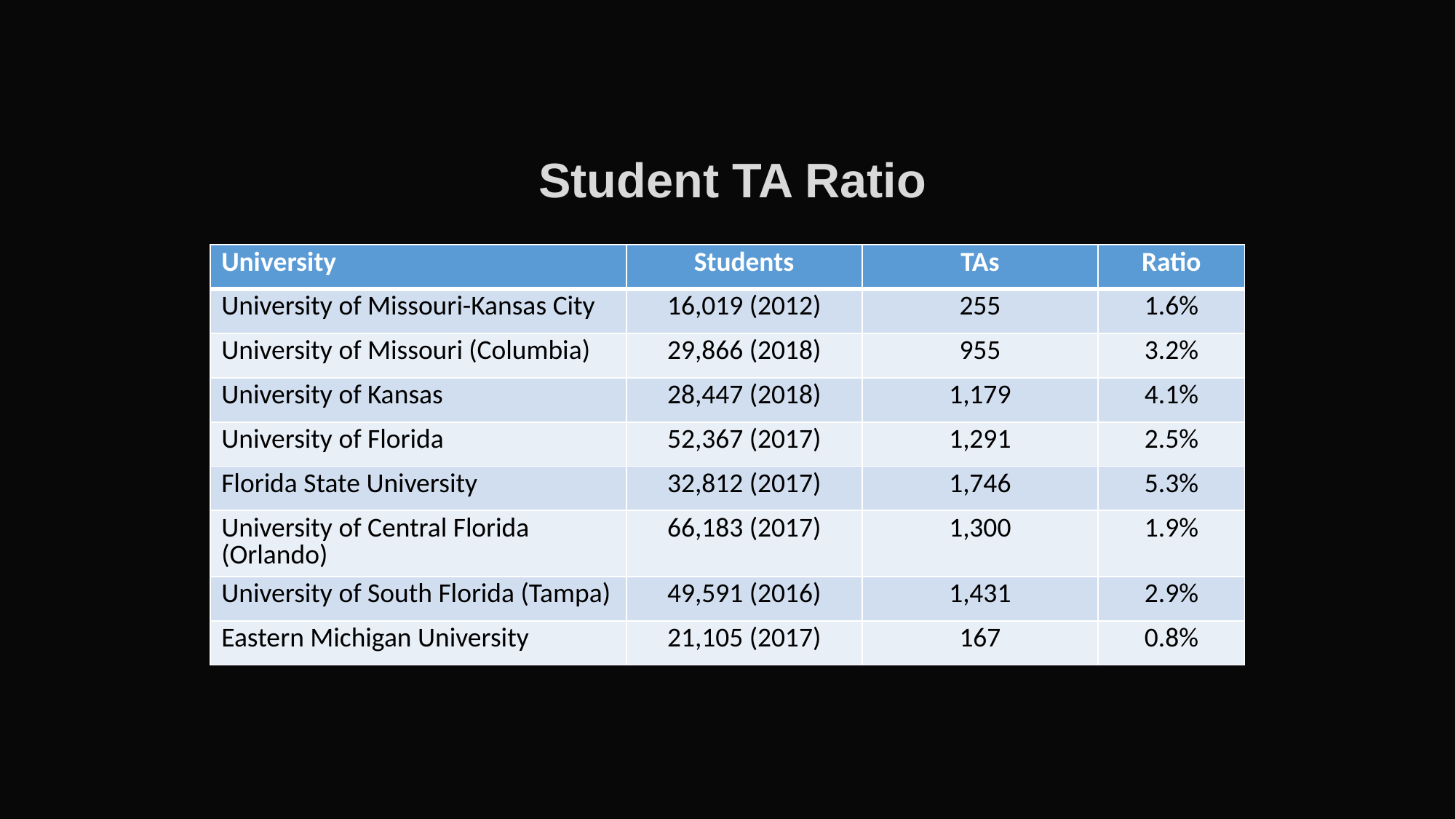

Student TA Ratio
| University | Students | TAs | Ratio |
| --- | --- | --- | --- |
| University of Missouri-Kansas City | 16,019 (2012) | 255 | 1.6% |
| University of Missouri (Columbia) | 29,866 (2018) | 955 | 3.2% |
| University of Kansas | 28,447 (2018) | 1,179 | 4.1% |
| University of Florida | 52,367 (2017) | 1,291 | 2.5% |
| Florida State University | 32,812 (2017) | 1,746 | 5.3% |
| University of Central Florida (Orlando) | 66,183 (2017) | 1,300 | 1.9% |
| University of South Florida (Tampa) | 49,591 (2016) | 1,431 | 2.9% |
| Eastern Michigan University | 21,105 (2017) | 167 | 0.8% |